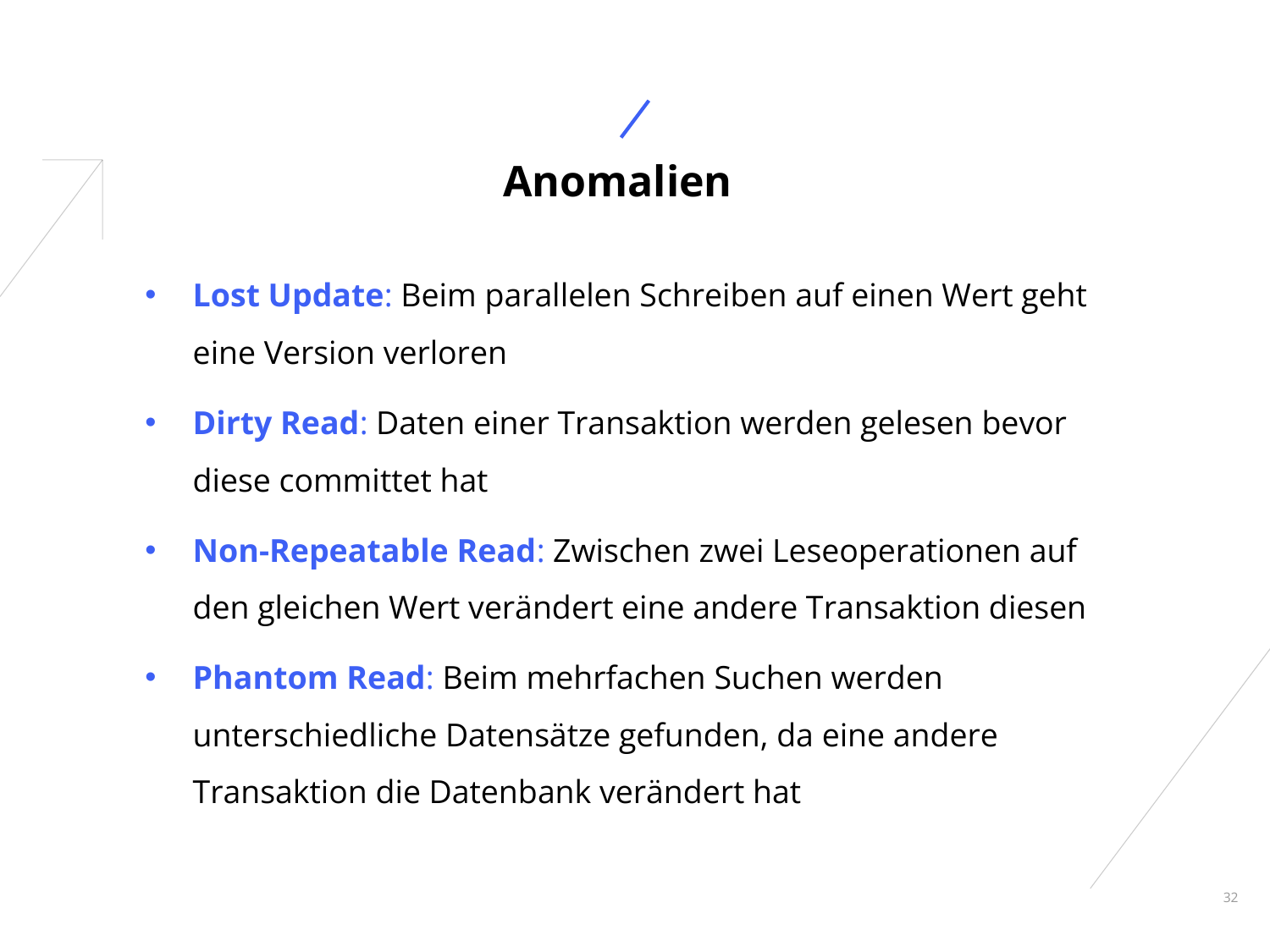

# Anomalien
Lost Update: Beim parallelen Schreiben auf einen Wert geht eine Version verloren
Dirty Read: Daten einer Transaktion werden gelesen bevor diese committet hat
Non-Repeatable Read: Zwischen zwei Leseoperationen auf den gleichen Wert verändert eine andere Transaktion diesen
Phantom Read: Beim mehrfachen Suchen werden unterschiedliche Datensätze gefunden, da eine andere Transaktion die Datenbank verändert hat
32